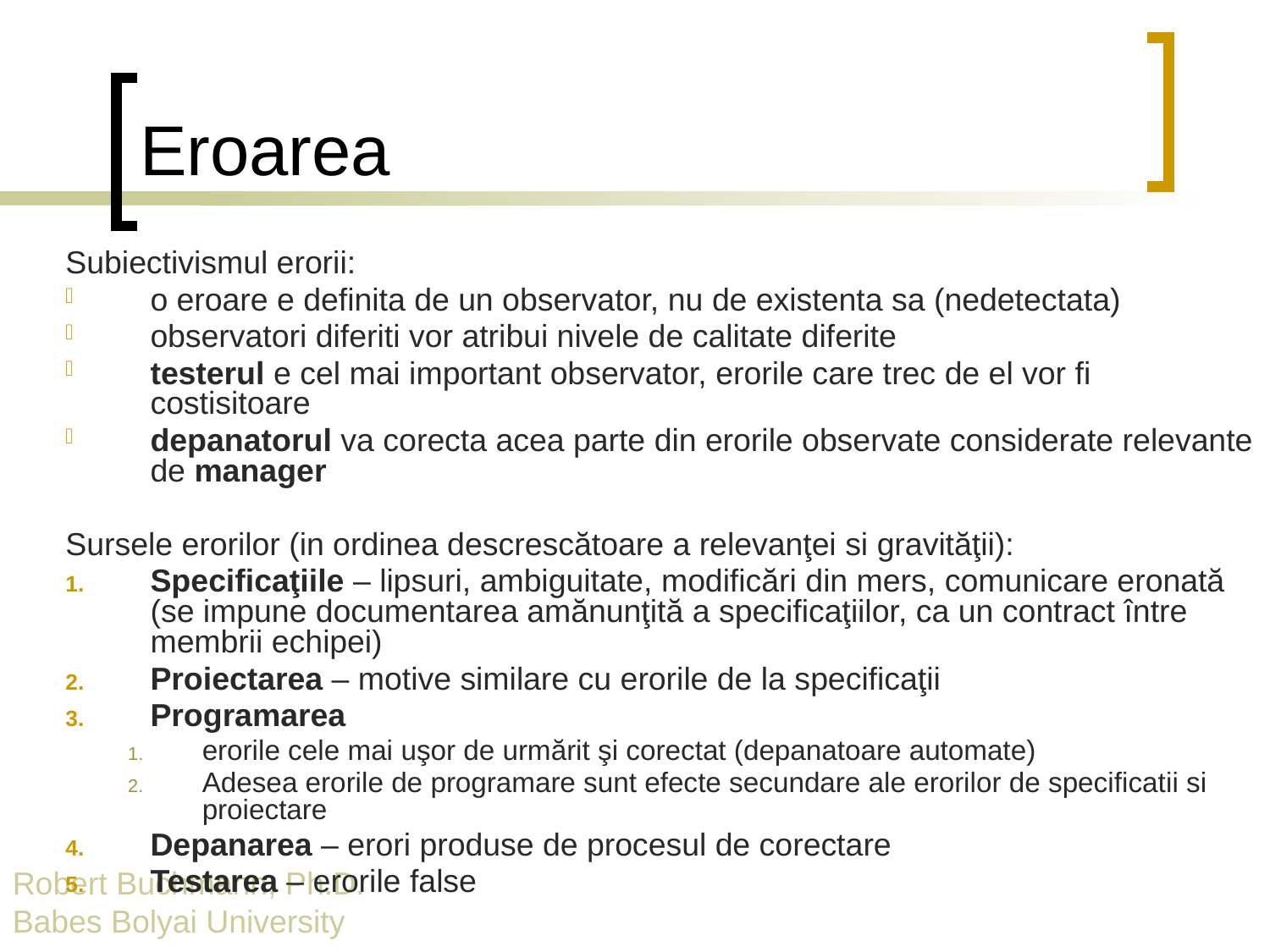

# Eroarea
Subiectivismul erorii:
o eroare e definita de un observator, nu de existenta sa (nedetectata)
observatori diferiti vor atribui nivele de calitate diferite
testerul e cel mai important observator, erorile care trec de el vor fi costisitoare
depanatorul va corecta acea parte din erorile observate considerate relevante de manager

Sursele erorilor (in ordinea descrescătoare a relevanţei si gravităţii):
Specificaţiile – lipsuri, ambiguitate, modificări din mers, comunicare eronată (se impune documentarea amănunţită a specificaţiilor, ca un contract între membrii echipei)
Proiectarea – motive similare cu erorile de la specificaţii
Programarea
erorile cele mai uşor de urmărit şi corectat (depanatoare automate)
Adesea erorile de programare sunt efecte secundare ale erorilor de specificatii si proiectare
Depanarea – erori produse de procesul de corectare
Testarea – erorile false